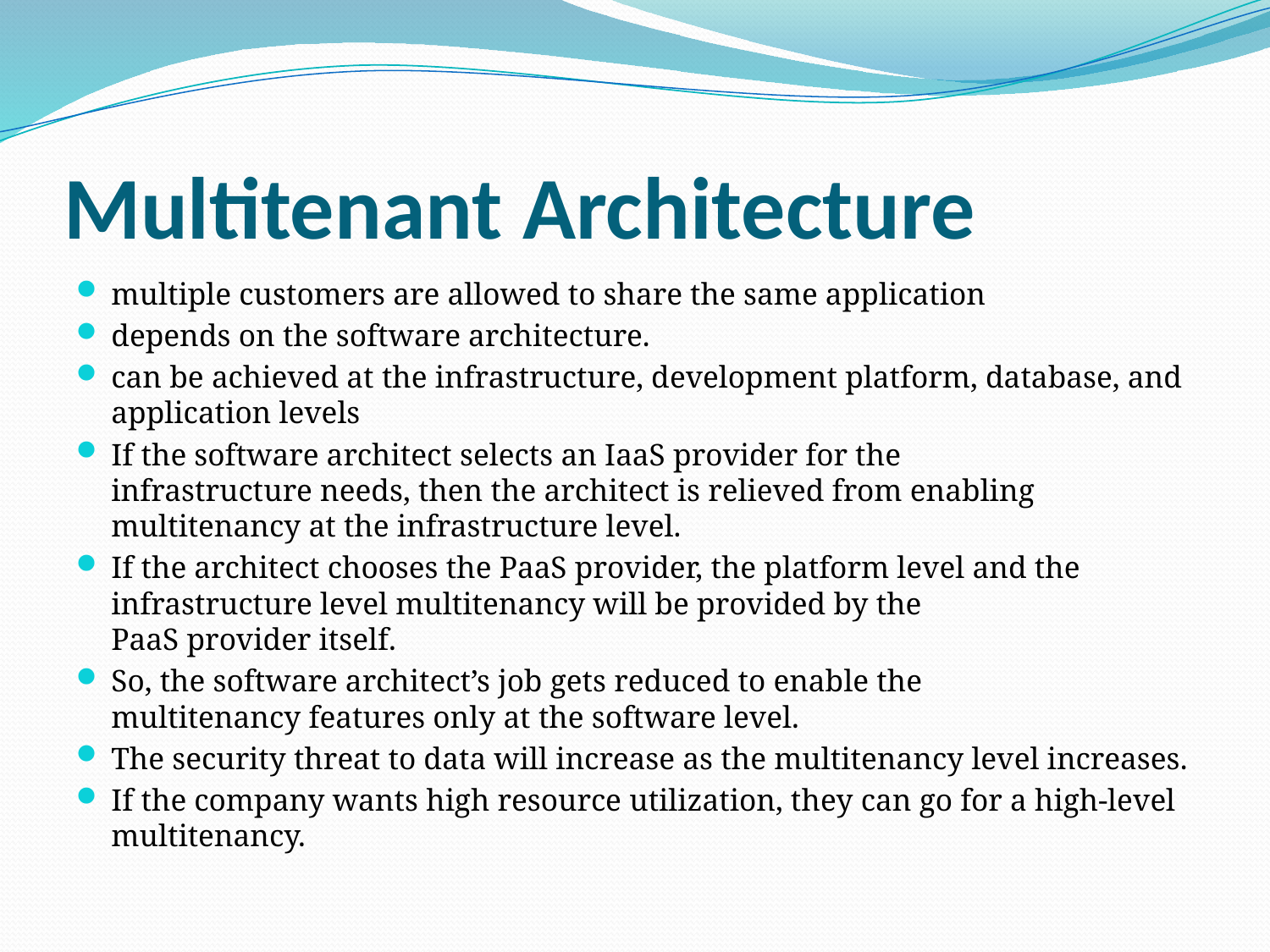

# Multitenant Architecture
multiple customers are allowed to share the same application
depends on the software architecture.
can be achieved at the infrastructure, development platform, database, and application levels
If the software architect selects an IaaS provider for the
infrastructure needs, then the architect is relieved from enabling multitenancy at the infrastructure level.
If the architect chooses the PaaS provider, the platform level and the infrastructure level multitenancy will be provided by the
PaaS provider itself.
So, the software architect’s job gets reduced to enable the
multitenancy features only at the software level.
The security threat to data will increase as the multitenancy level increases.
If the company wants high resource utilization, they can go for a high-level multitenancy.